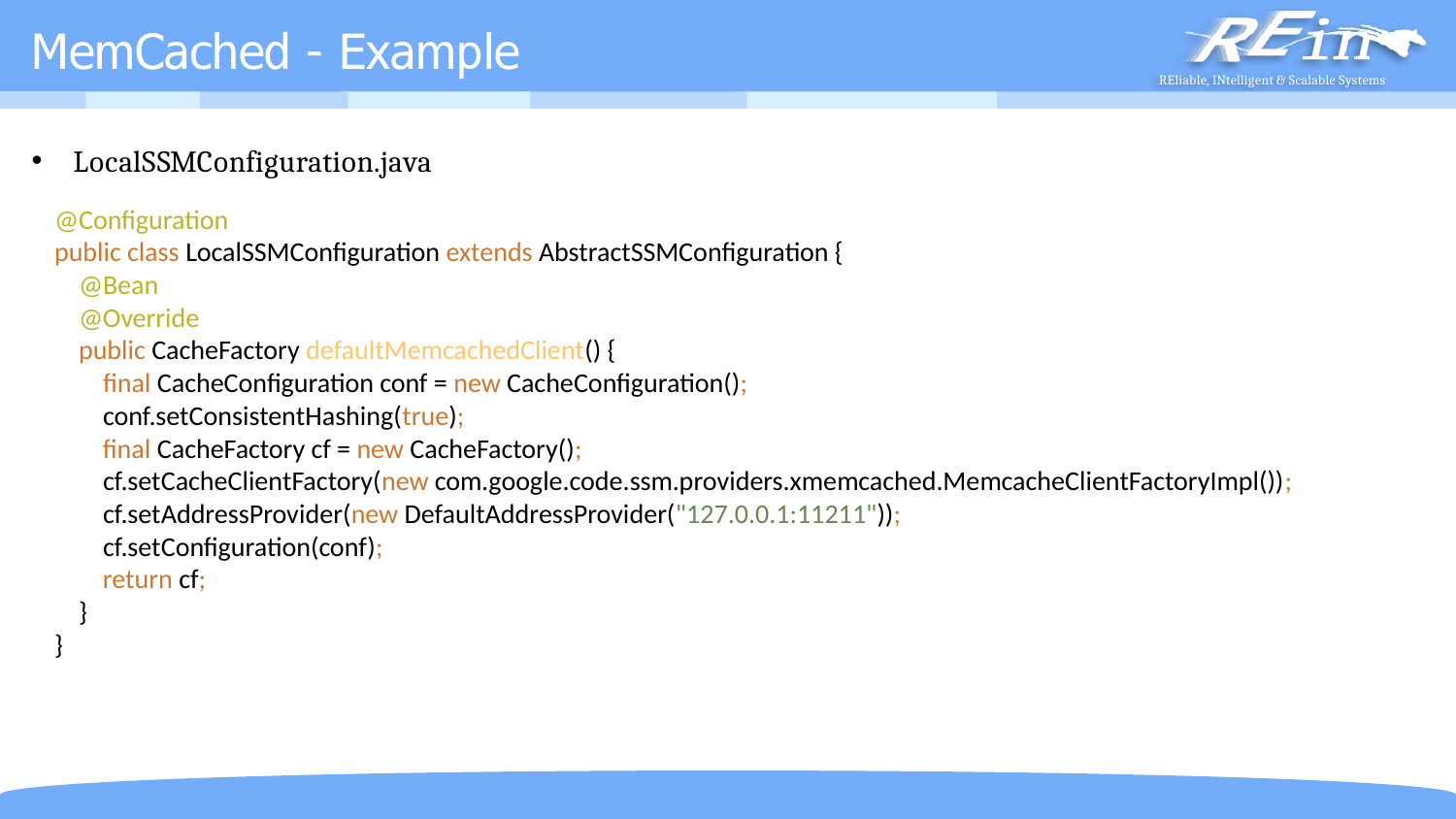

# MemCached - Example
LocalSSMConfiguration.java
@Configuration
public class LocalSSMConfiguration extends AbstractSSMConfiguration {
    @Bean
    @Override
    public CacheFactory defaultMemcachedClient() {
        final CacheConfiguration conf = new CacheConfiguration();
        conf.setConsistentHashing(true);
        final CacheFactory cf = new CacheFactory();
        cf.setCacheClientFactory(new com.google.code.ssm.providers.xmemcached.MemcacheClientFactoryImpl());
        cf.setAddressProvider(new DefaultAddressProvider("127.0.0.1:11211"));
        cf.setConfiguration(conf);
        return cf;
    }
}
6